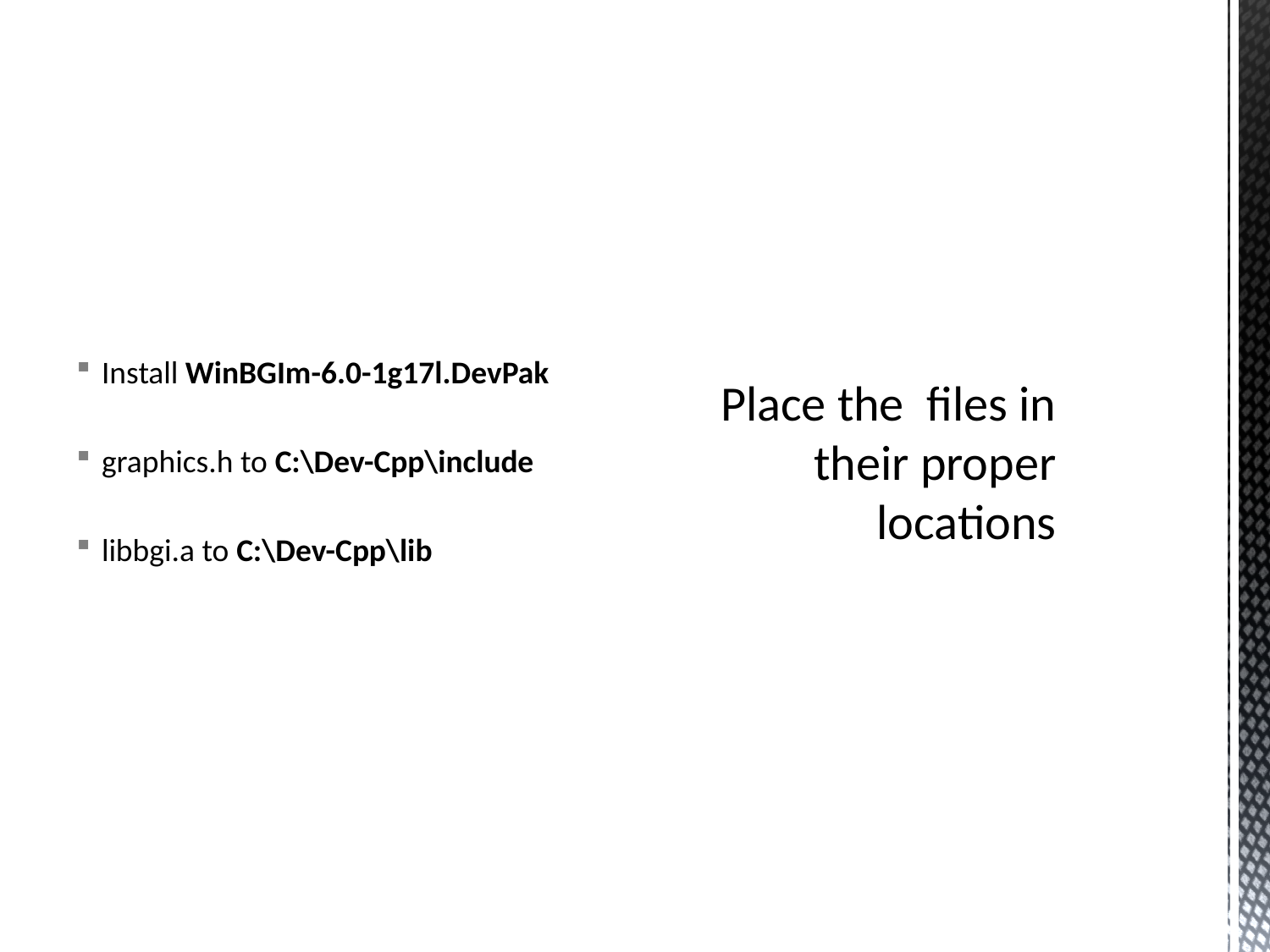

Install WinBGIm-6.0-1g17l.DevPak

graphics.h to C:\Dev-Cpp\include

libbgi.a to C:\Dev-Cpp\lib
# Place the  files in their proper locations